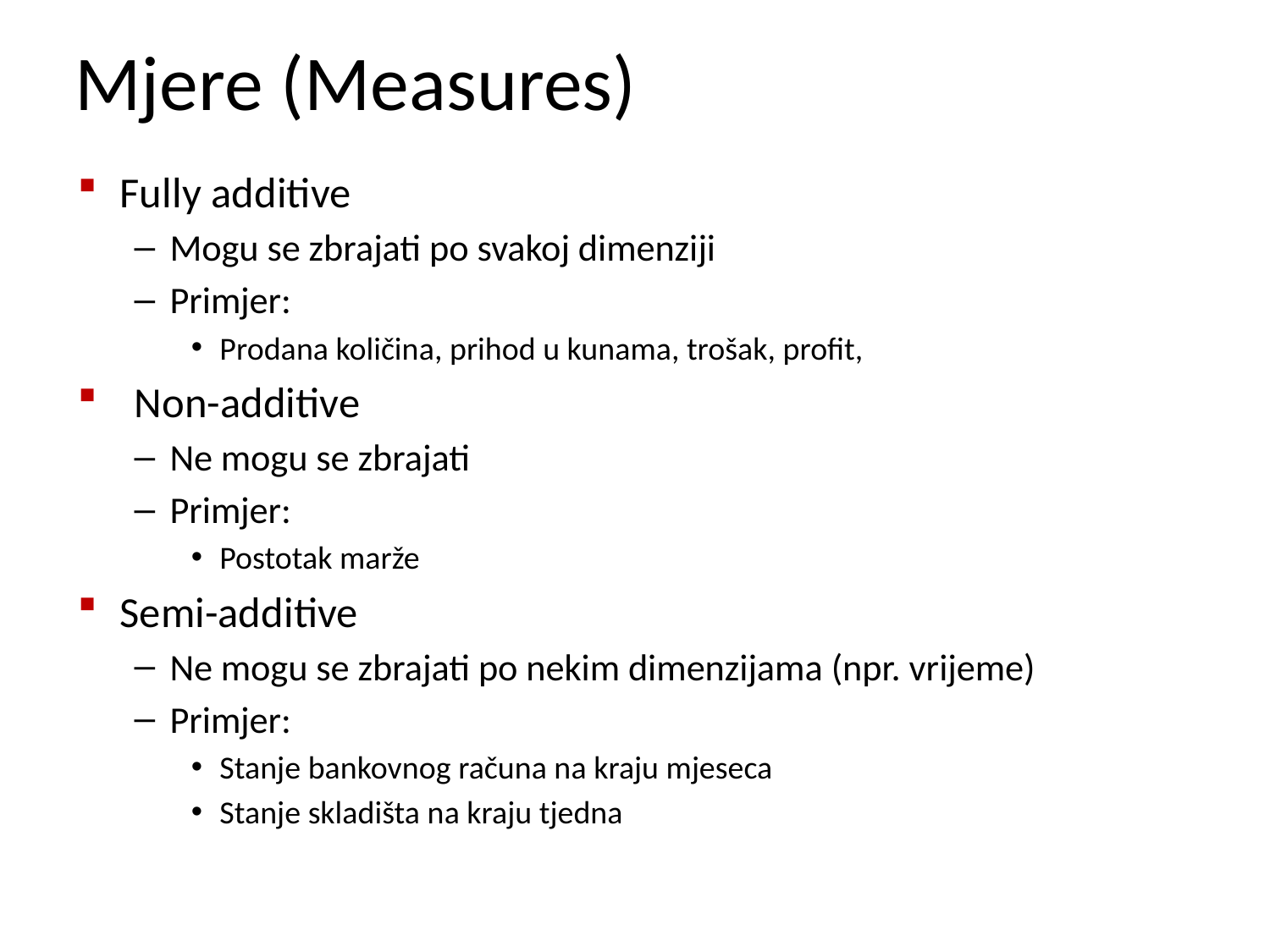

# Mjere (Measures)
Fully additive
Mogu se zbrajati po svakoj dimenziji
Primjer:
Prodana količina, prihod u kunama, trošak, profit,
Non-additive
Ne mogu se zbrajati
Primjer:
Postotak marže
Semi-additive
Ne mogu se zbrajati po nekim dimenzijama (npr. vrijeme)
Primjer:
Stanje bankovnog računa na kraju mjeseca
Stanje skladišta na kraju tjedna